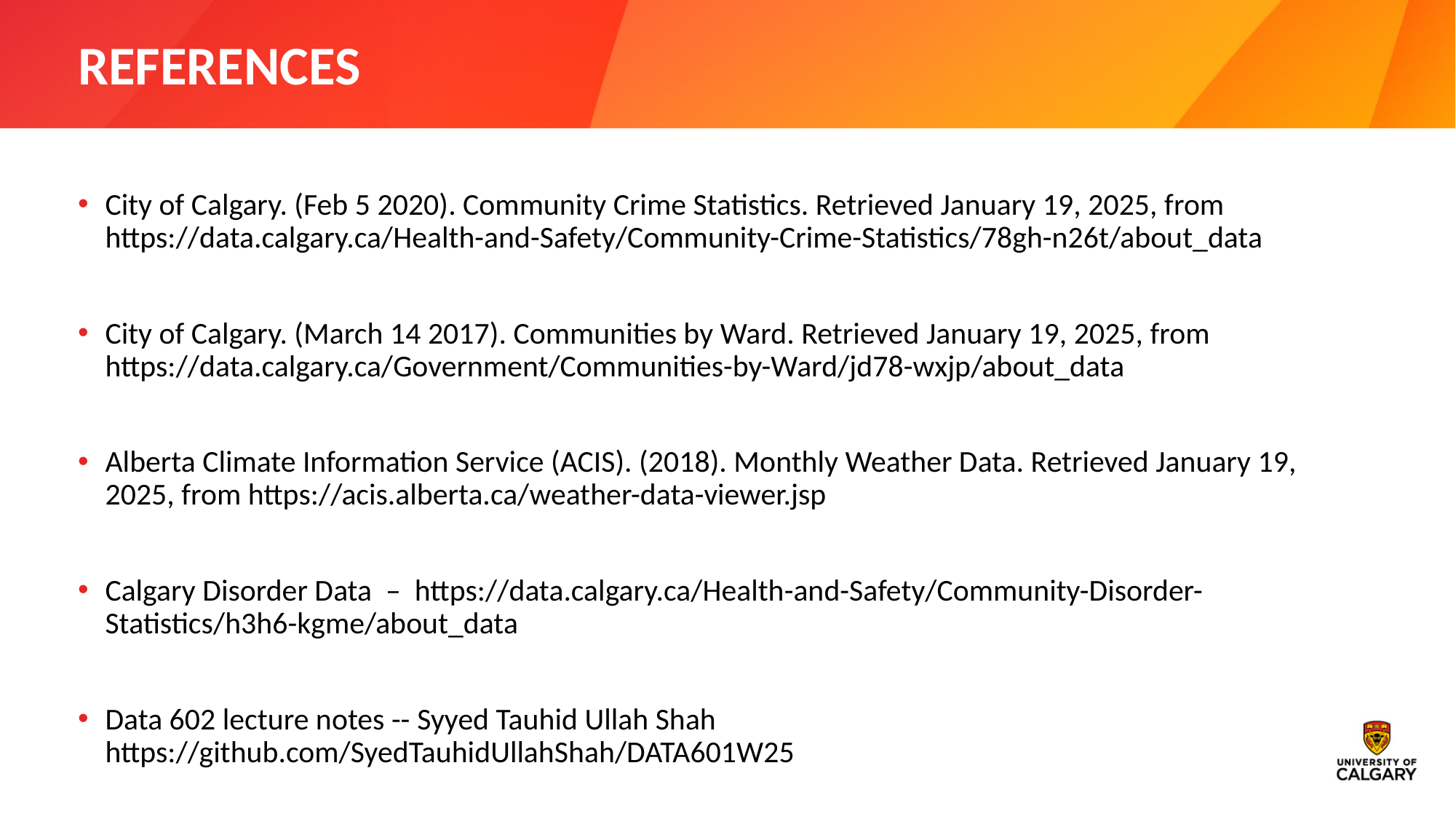

# REFERENCES
City of Calgary. (Feb 5 2020). Community Crime Statistics. Retrieved January 19, 2025, from https://data.calgary.ca/Health-and-Safety/Community-Crime-Statistics/78gh-n26t/about_data

City of Calgary. (March 14 2017). Communities by Ward. Retrieved January 19, 2025, from https://data.calgary.ca/Government/Communities-by-Ward/jd78-wxjp/about_data

Alberta Climate Information Service (ACIS). (2018). Monthly Weather Data. Retrieved January 19, 2025, from https://acis.alberta.ca/weather-data-viewer.jsp

Calgary Disorder Data  –  https://data.calgary.ca/Health-and-Safety/Community-Disorder-Statistics/h3h6-kgme/about_data

Data 602 lecture notes -- Syyed Tauhid Ullah Shah https://github.com/SyedTauhidUllahShah/DATA601W25
18